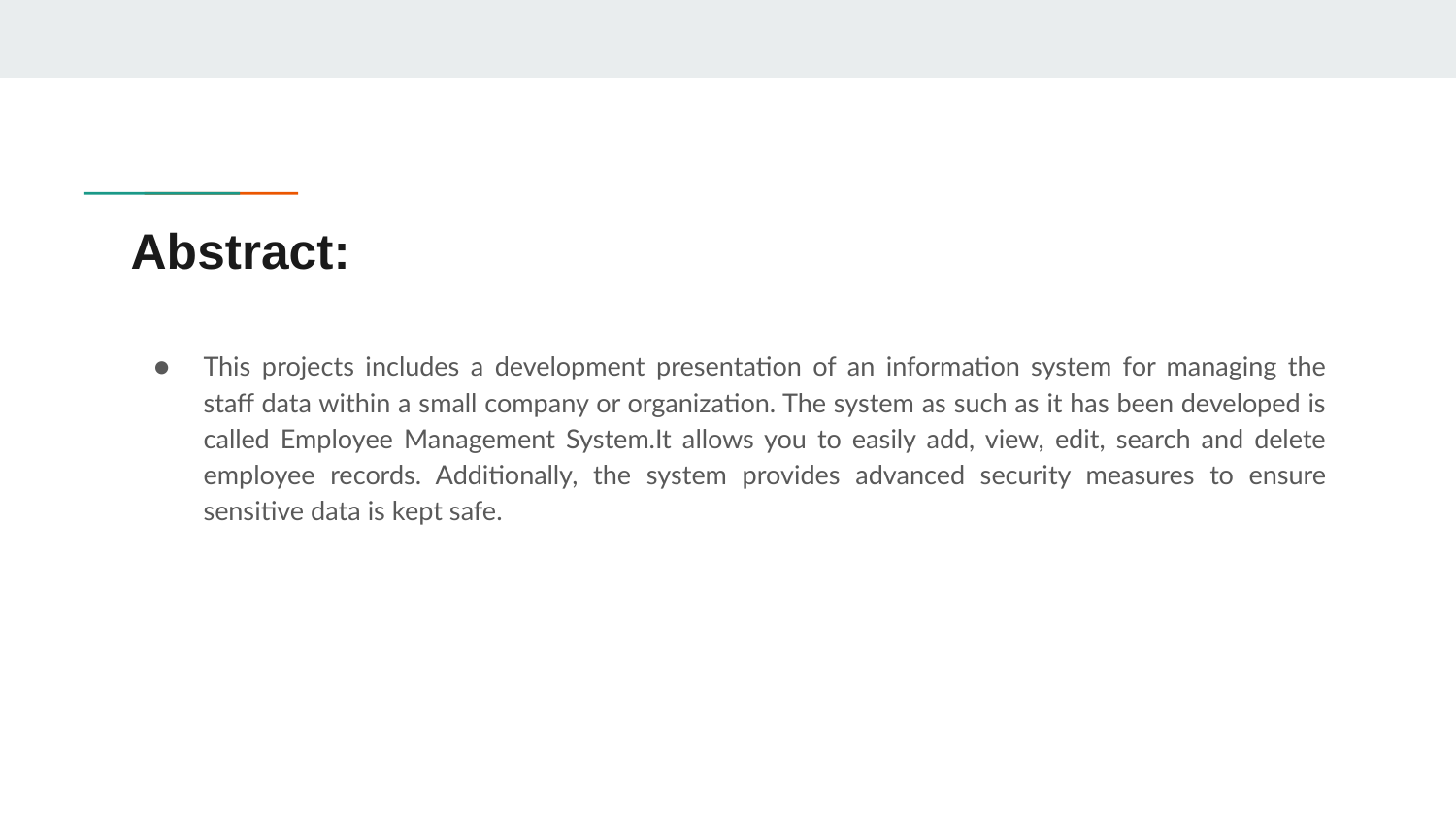

# Abstract:
This projects includes a development presentation of an information system for managing the staff data within a small company or organization. The system as such as it has been developed is called Employee Management System.It allows you to easily add, view, edit, search and delete employee records. Additionally, the system provides advanced security measures to ensure sensitive data is kept safe.